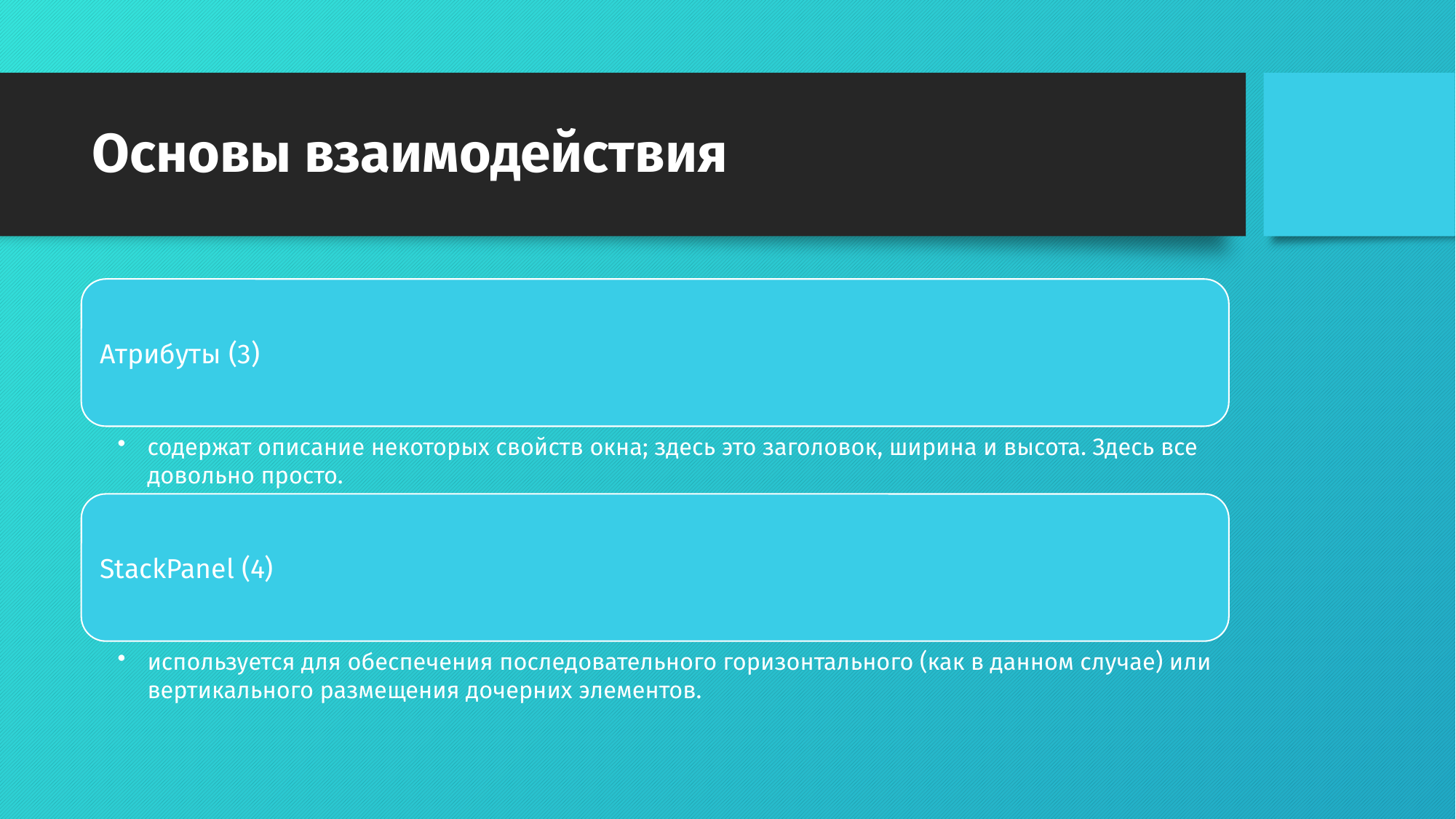

# Основы взаимодействия
Атрибуты (3)
содержат описание некоторых свойств окна; здесь это заголовок, ширина и высота. Здесь все довольно просто.
StackPanel (4)
используется для обеспечения последовательного горизонтального (как в данном случае) или вертикального размещения дочерних элементов.